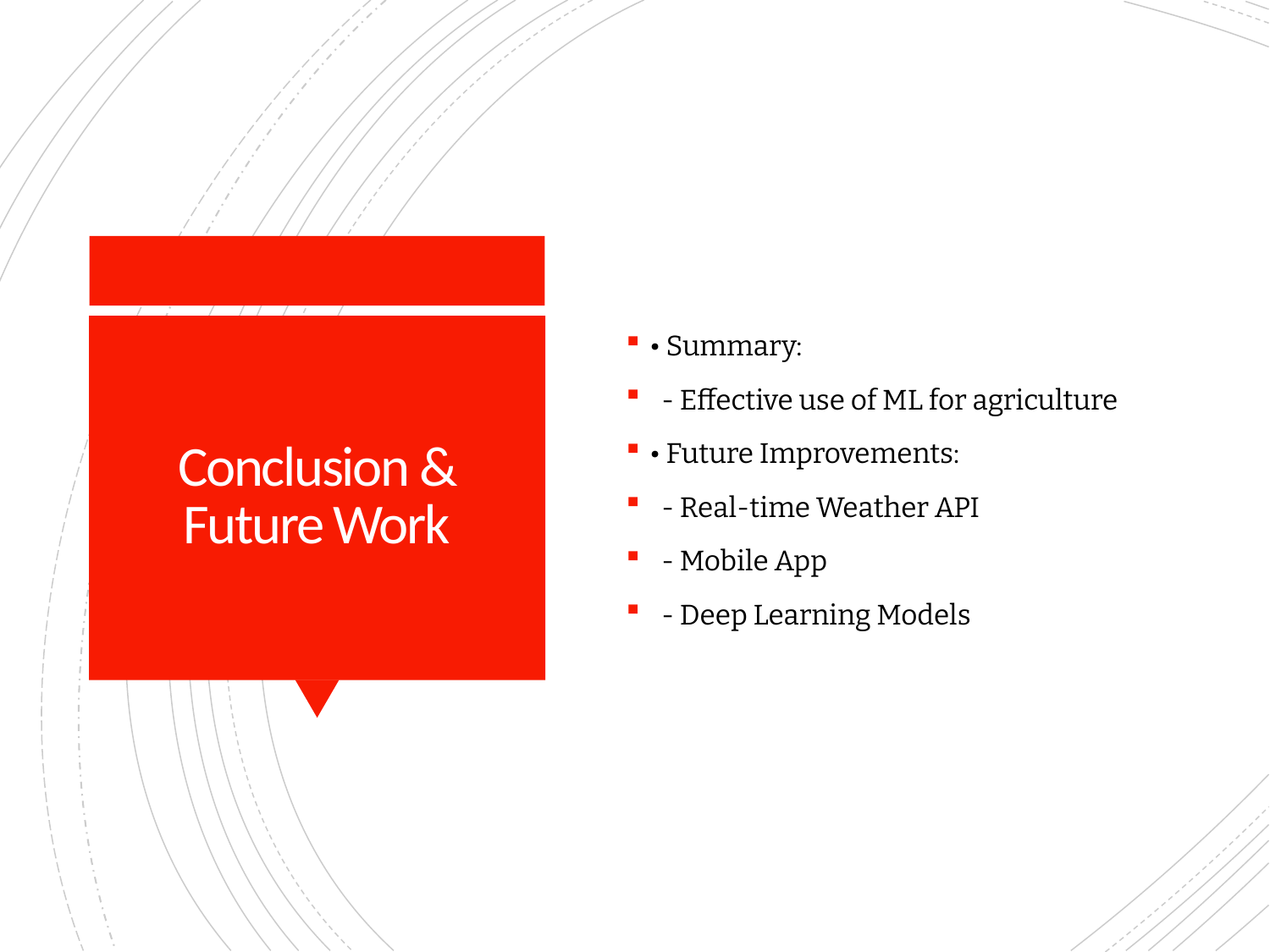

• Summary:
  - Effective use of ML for agriculture
• Future Improvements:
  - Real-time Weather API
  - Mobile App
  - Deep Learning Models
# Conclusion & Future Work